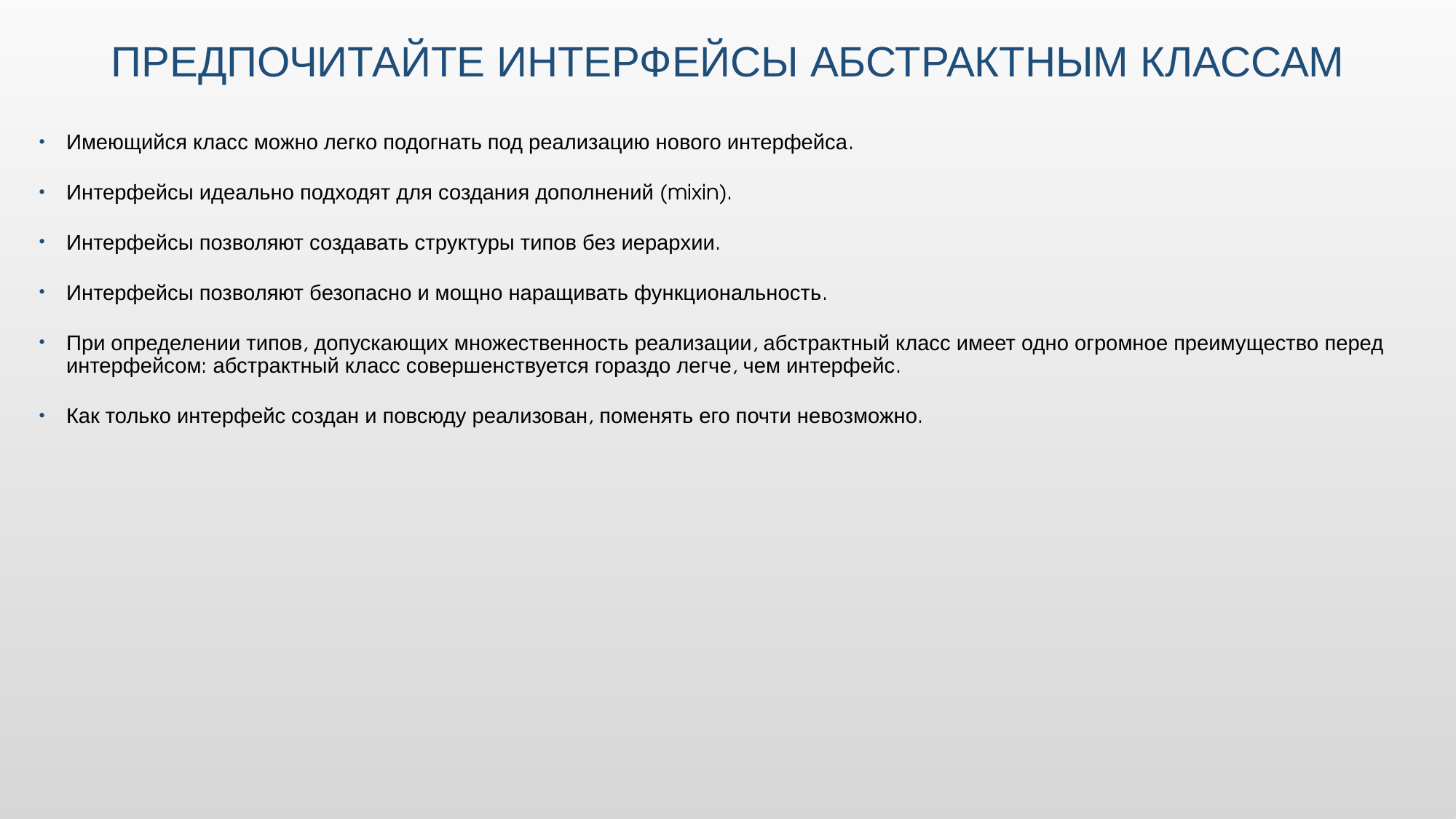

# Предпочитайте интерфейсы абстрактным классам
Имеющийся класс можно легко подогнать под реализацию нового интерфейса.
Интерфейсы идеально подходят для создания дополнений (mixin).
Интерфейсы позволяют создавать структуры типов без иерархии.
Интерфейсы позволяют безопасно и мощно наращивать функциональность.
При определении типов, допускающих множественность реализации, абстрактный класс имеет одно огромное преимущество перед интерфейсом: абстрактный класс совершенствуется гораздо легче, чем интерфейс.
Как только интерфейс создан и повсюду реализован, поменять его почти невозможно.